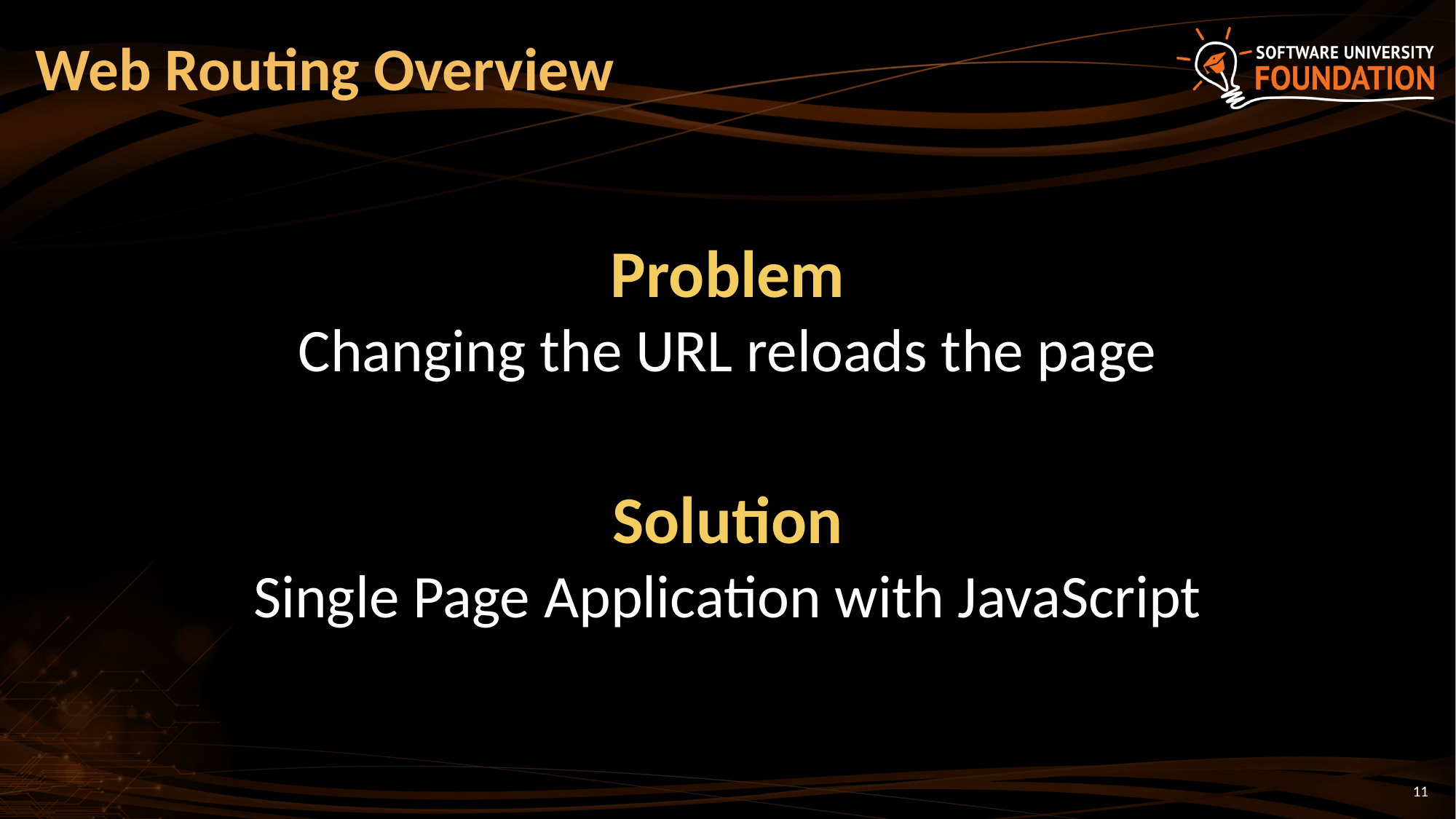

# Web Routing Overview
Problem
Changing the URL reloads the page
Solution
Single Page Application with JavaScript
11